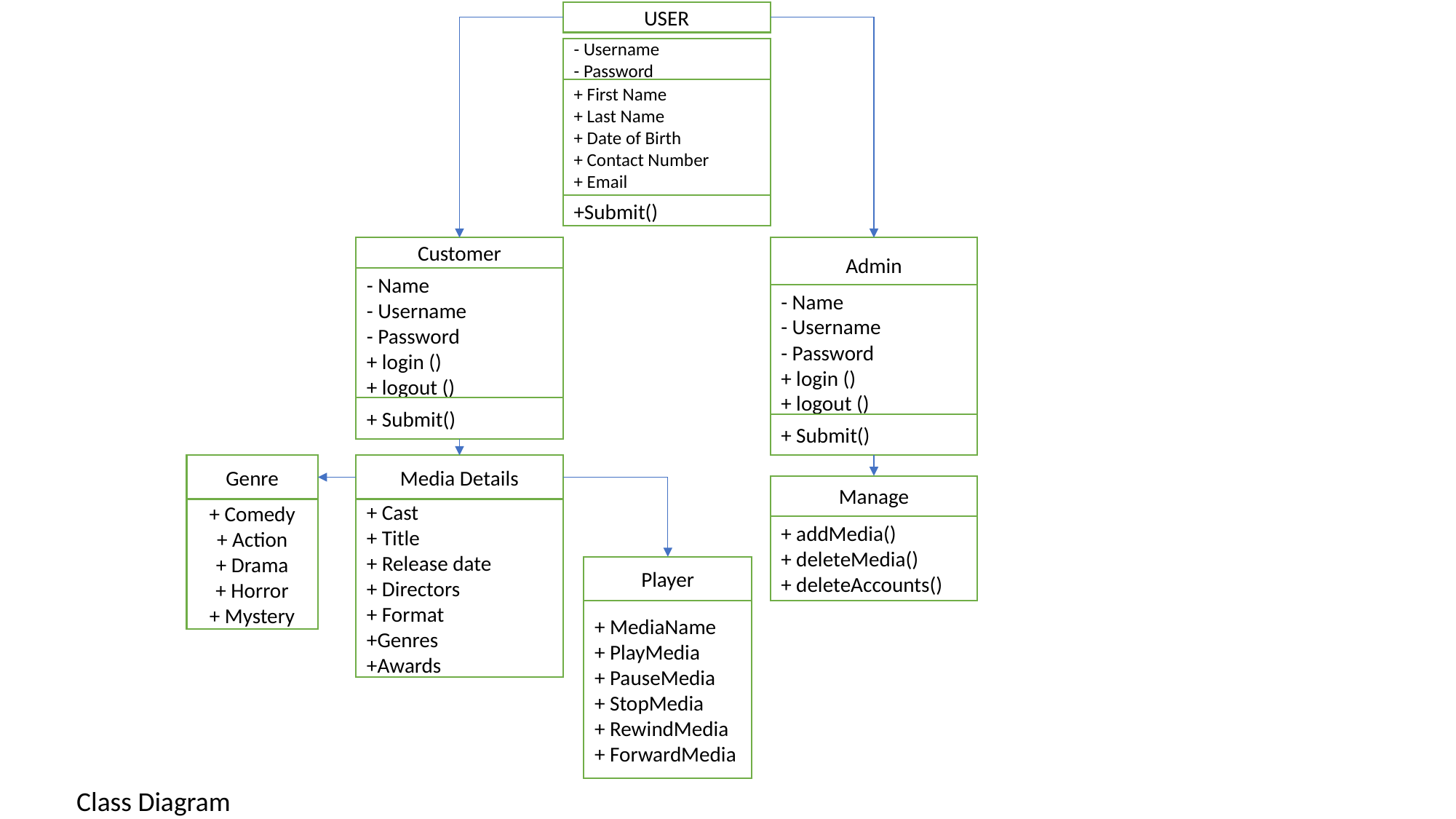

USER
- Username
- Password
+ First Name
+ Last Name
+ Date of Birth
+ Contact Number
+ Email
+Submit()
Customer
Admin
- Name
- Username
- Password
+ login ()
+ logout ()
- Name
- Username
- Password
+ login ()
+ logout ()
+ Submit()
+ Submit()
Genre
Media Details
Manage
+ Comedy
+ Action
+ Drama
+ Horror
+ Mystery
+ Cast
+ Title
+ Release date
+ Directors
+ Format
+Genres
+Awards
+ addMedia()
+ deleteMedia()
+ deleteAccounts()
Player
+ MediaName
+ PlayMedia
+ PauseMedia
+ StopMedia
+ RewindMedia
+ ForwardMedia
Class Diagram